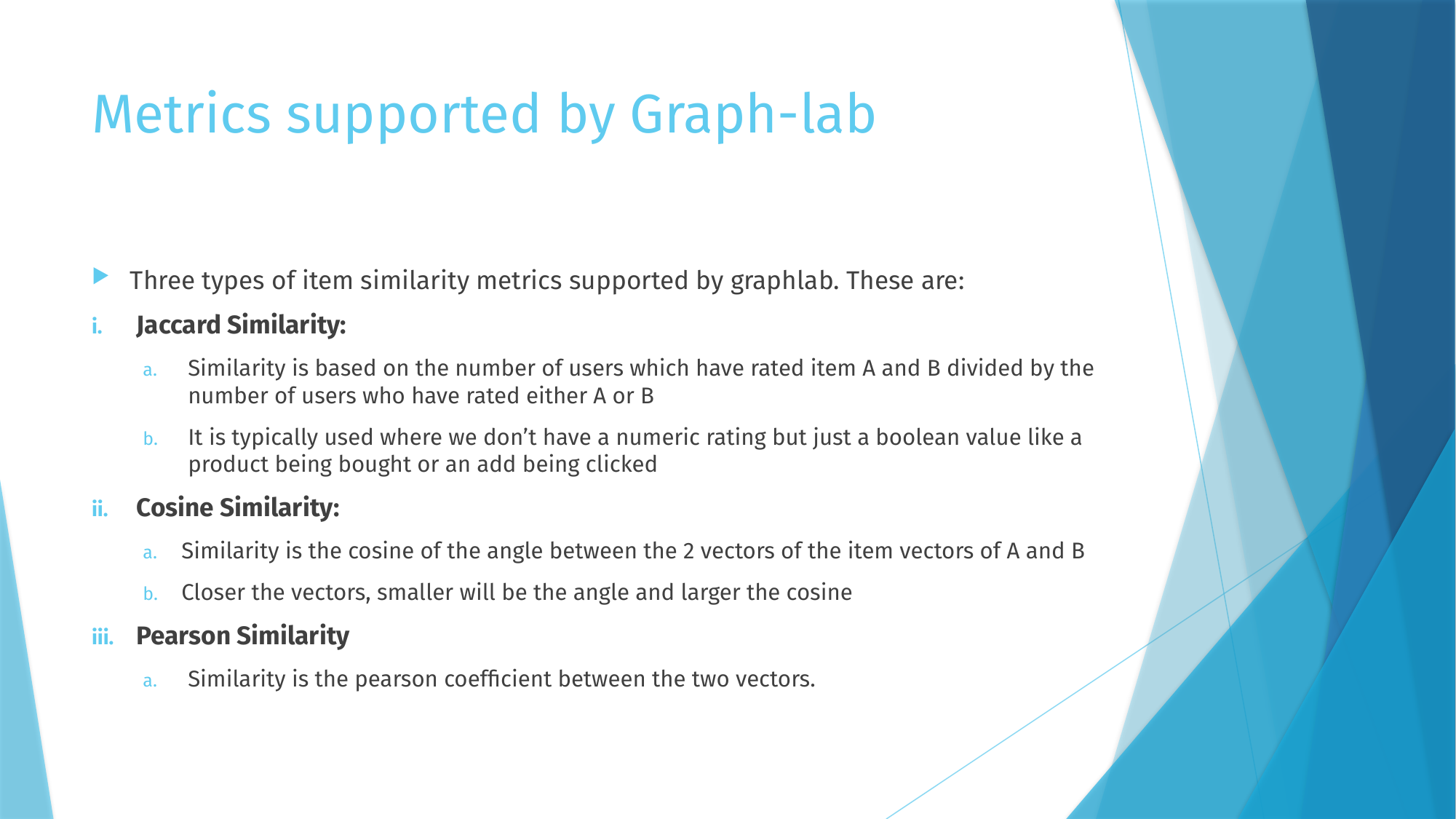

# Metrics supported by Graph-lab
Three types of item similarity metrics supported by graphlab. These are:
Jaccard Similarity:
Similarity is based on the number of users which have rated item A and B divided by the number of users who have rated either A or B
It is typically used where we don’t have a numeric rating but just a boolean value like a product being bought or an add being clicked
Cosine Similarity:
Similarity is the cosine of the angle between the 2 vectors of the item vectors of A and B
Closer the vectors, smaller will be the angle and larger the cosine
Pearson Similarity
Similarity is the pearson coefficient between the two vectors.